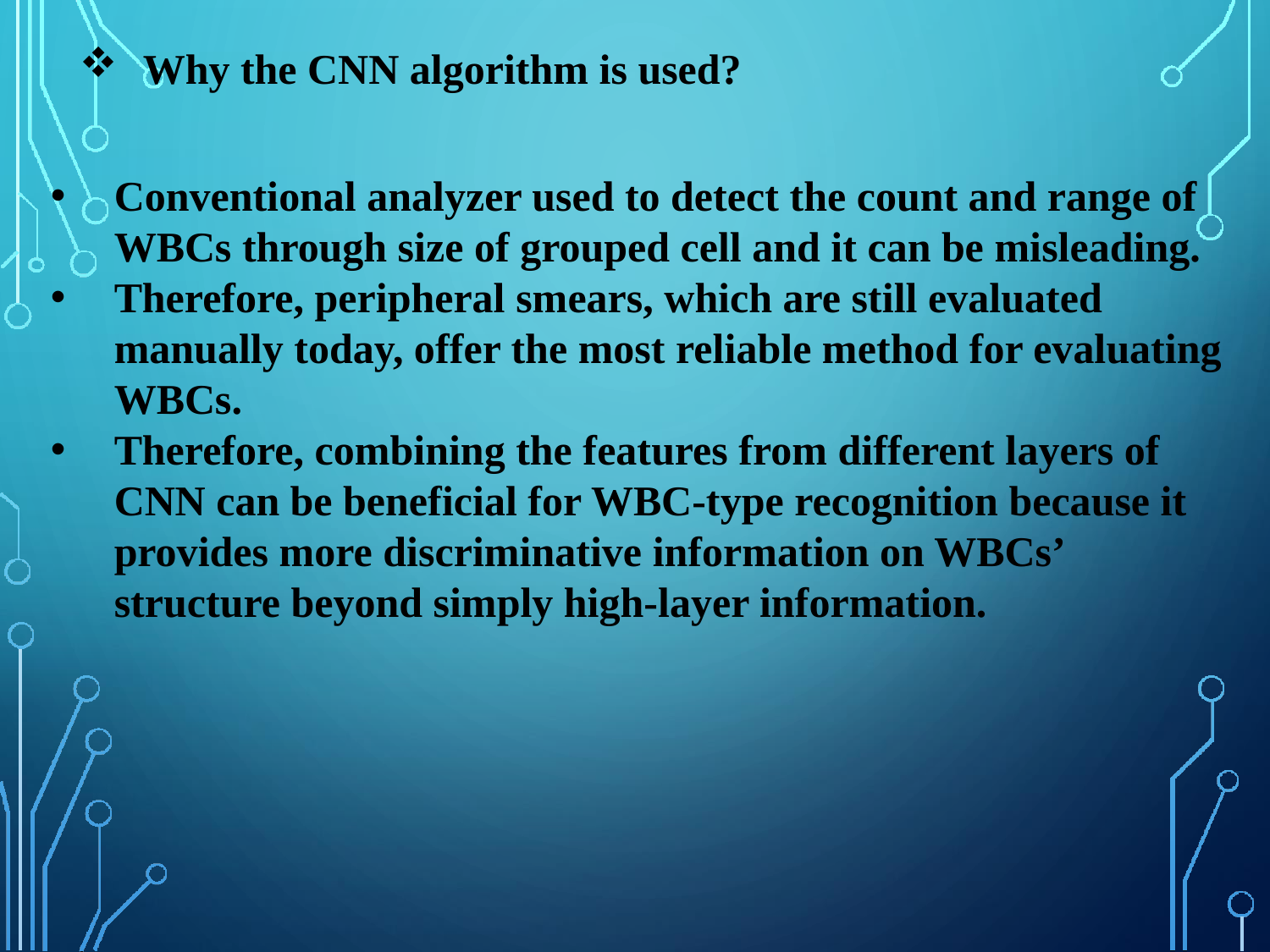

# Why the CNN algorithm is used?
Conventional analyzer used to detect the count and range of WBCs through size of grouped cell and it can be misleading.
Therefore, peripheral smears, which are still evaluated manually today, offer the most reliable method for evaluating WBCs.
Therefore, combining the features from different layers of CNN can be beneficial for WBC-type recognition because it provides more discriminative information on WBCs’ structure beyond simply high-layer information.